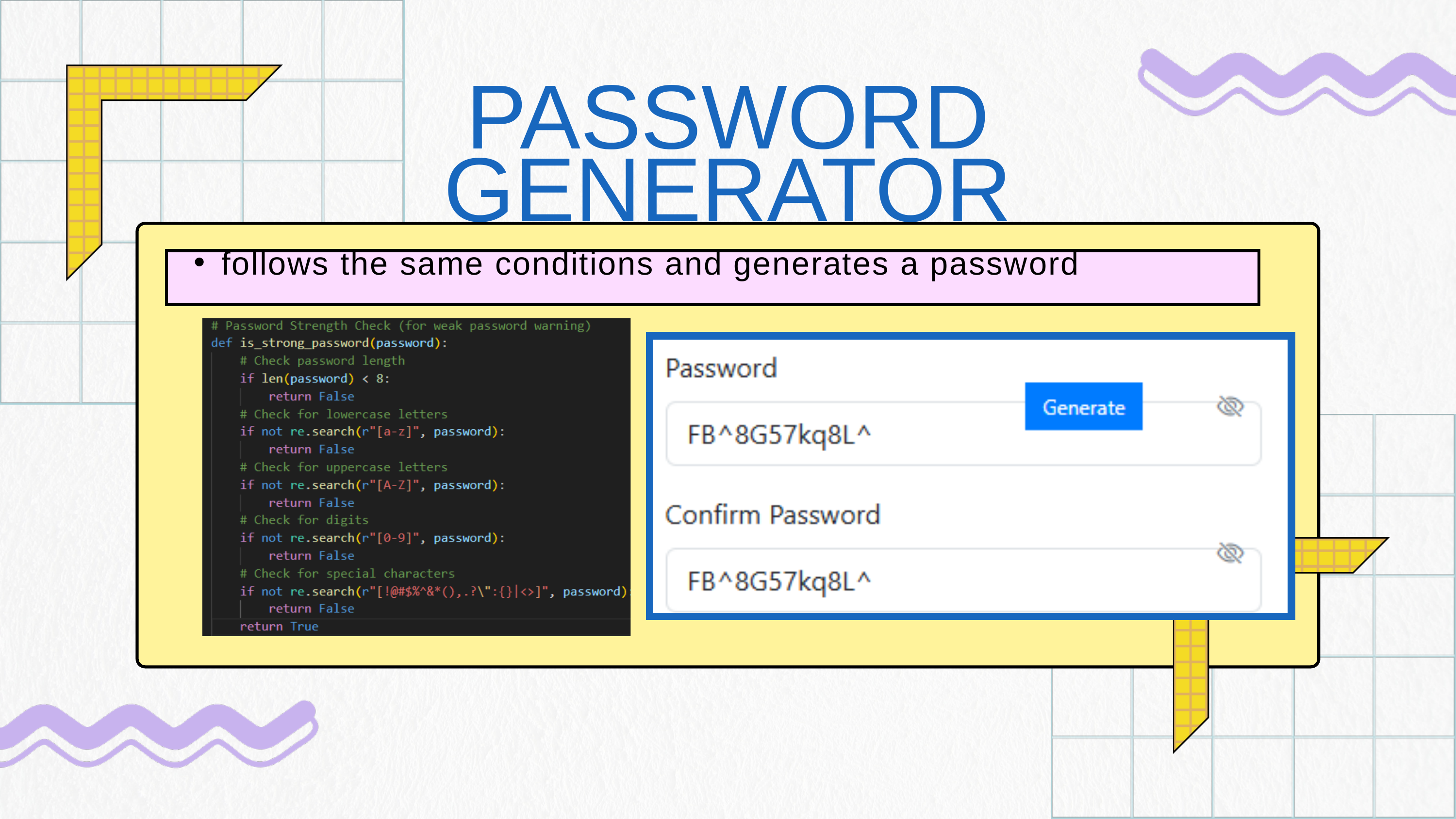

PASSWORD GENERATOR

follows the same conditions and generates a password